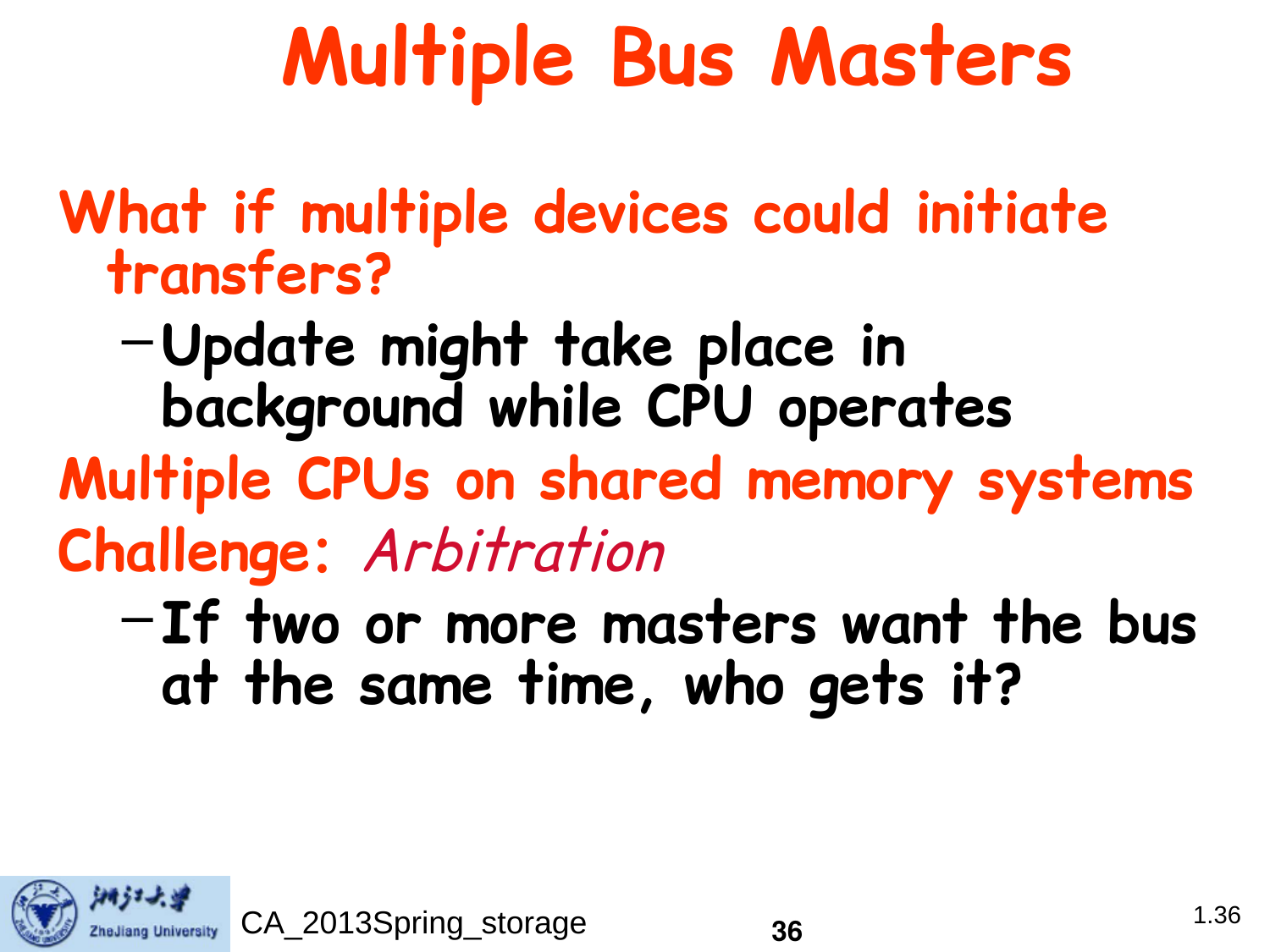

# Multiple Bus Masters
What if multiple devices could initiate transfers?
Update might take place in background while CPU operates
Multiple CPUs on shared memory systems
Challenge: Arbitration
If two or more masters want the bus at the same time, who gets it?